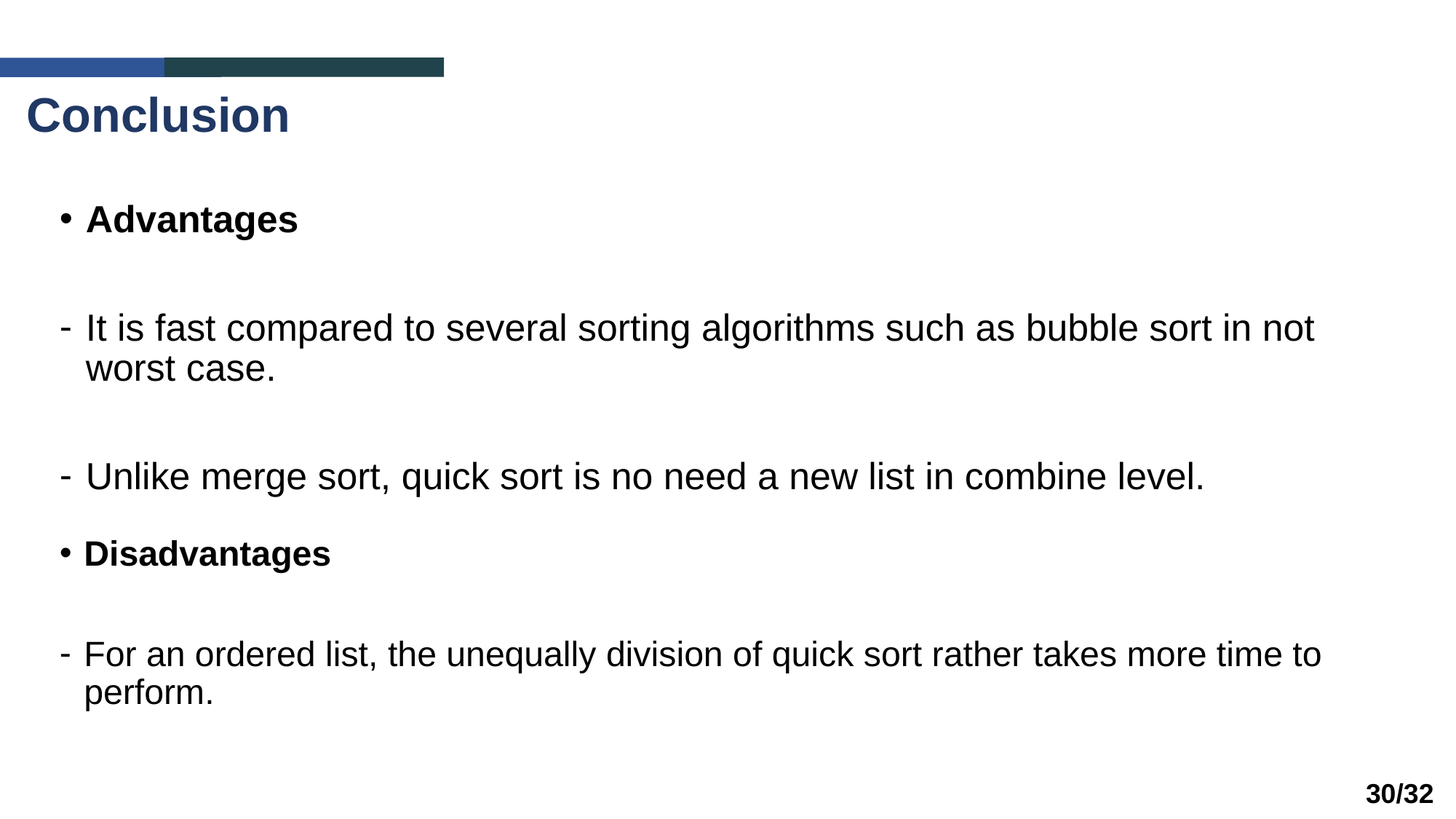

Conclusion
Advantages

It is fast compared to several sorting algorithms such as bubble sort in not worst case.

Unlike merge sort, quick sort is no need a new list in combine level.
Disadvantages

For an ordered list, the unequally division of quick sort rather takes more time to perform.
30/32